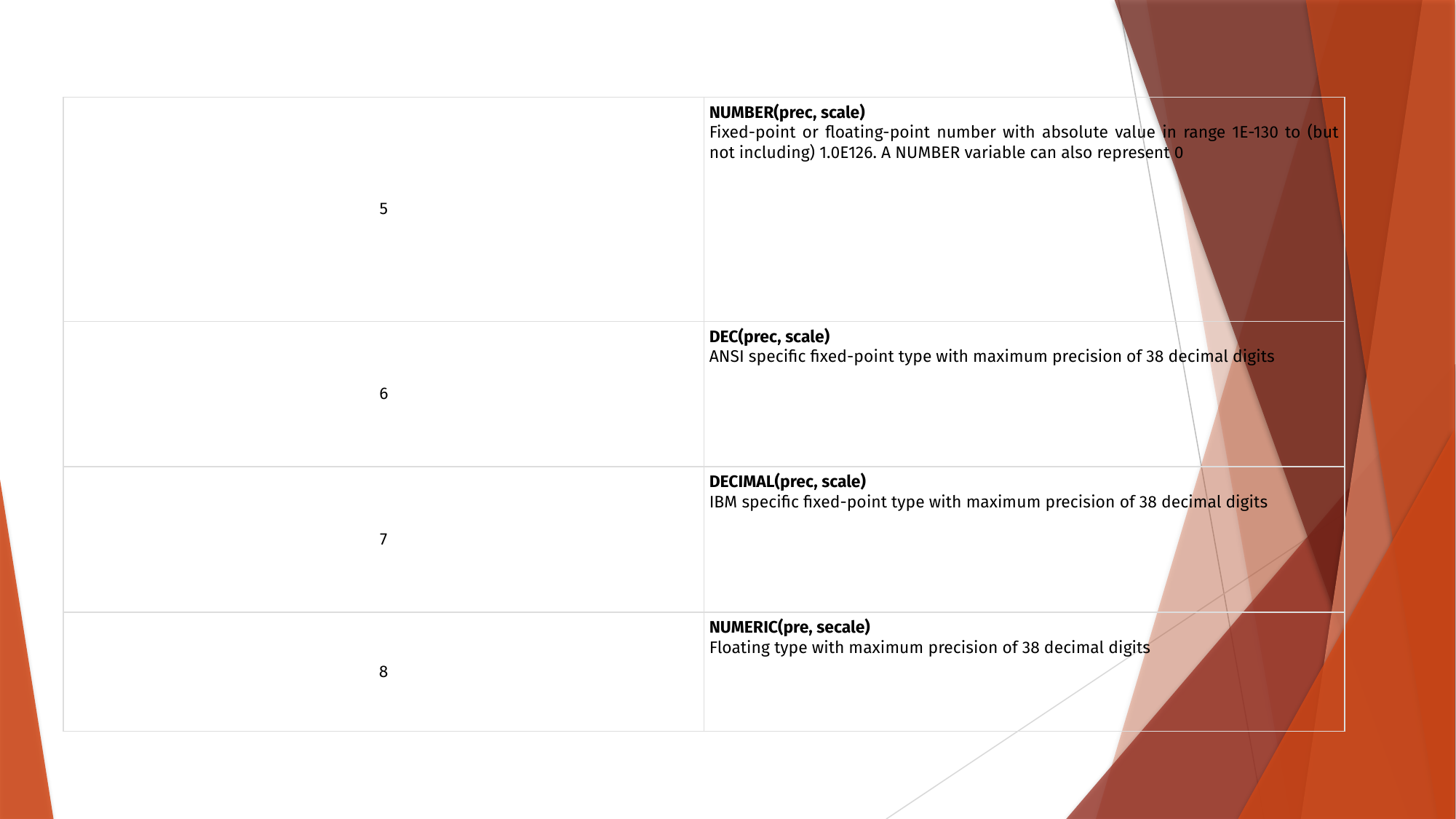

| 5 | NUMBER(prec, scale) Fixed-point or floating-point number with absolute value in range 1E-130 to (but not including) 1.0E126. A NUMBER variable can also represent 0 |
| --- | --- |
| 6 | DEC(prec, scale) ANSI specific fixed-point type with maximum precision of 38 decimal digits |
| 7 | DECIMAL(prec, scale) IBM specific fixed-point type with maximum precision of 38 decimal digits |
| 8 | NUMERIC(pre, secale) Floating type with maximum precision of 38 decimal digits |